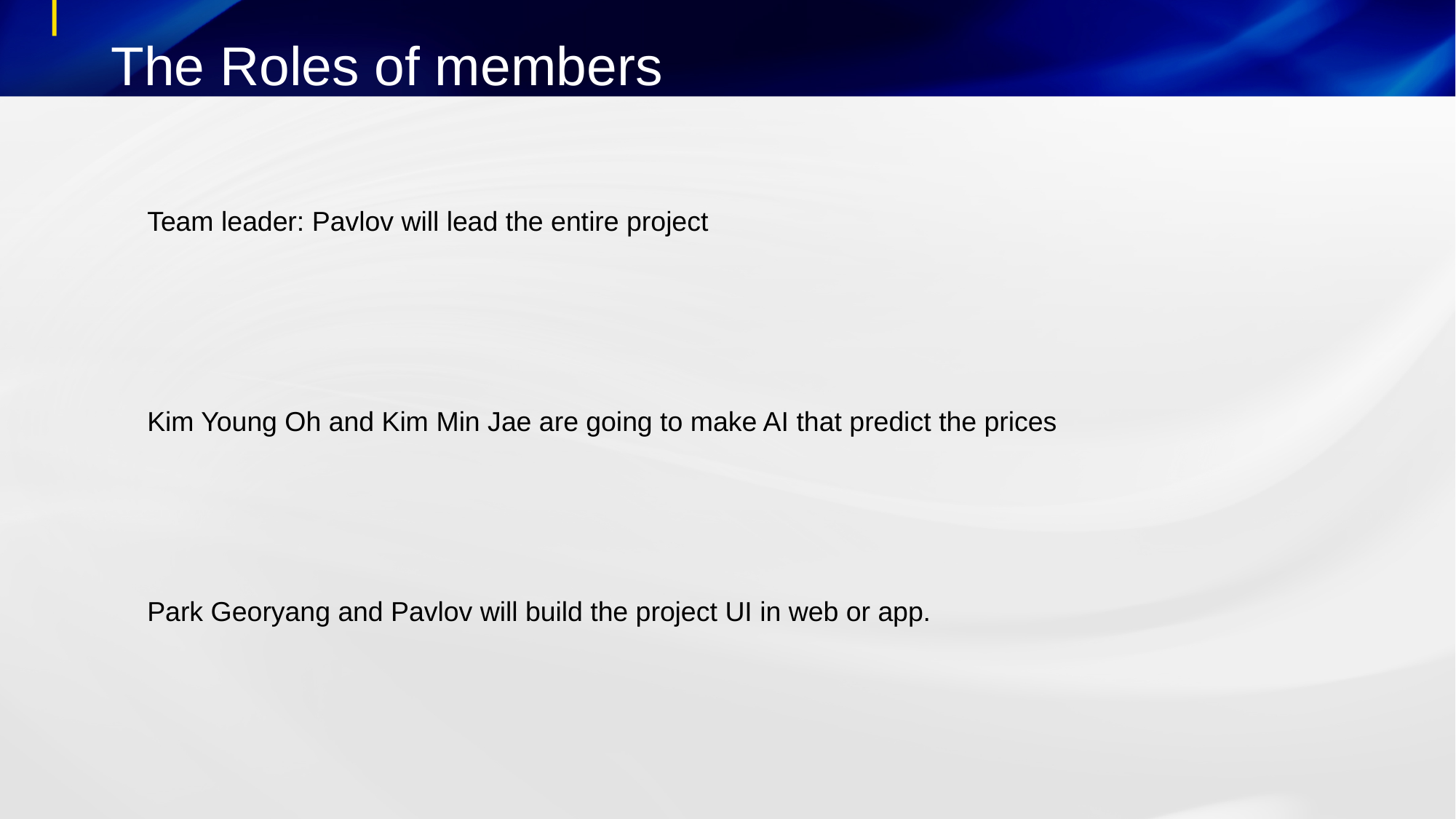

# The Roles of members
Team leader: Pavlov will lead the entire project
Kim Young Oh and Kim Min Jae are going to make AI that predict the prices
Park Georyang and Pavlov will build the project UI in web or app.